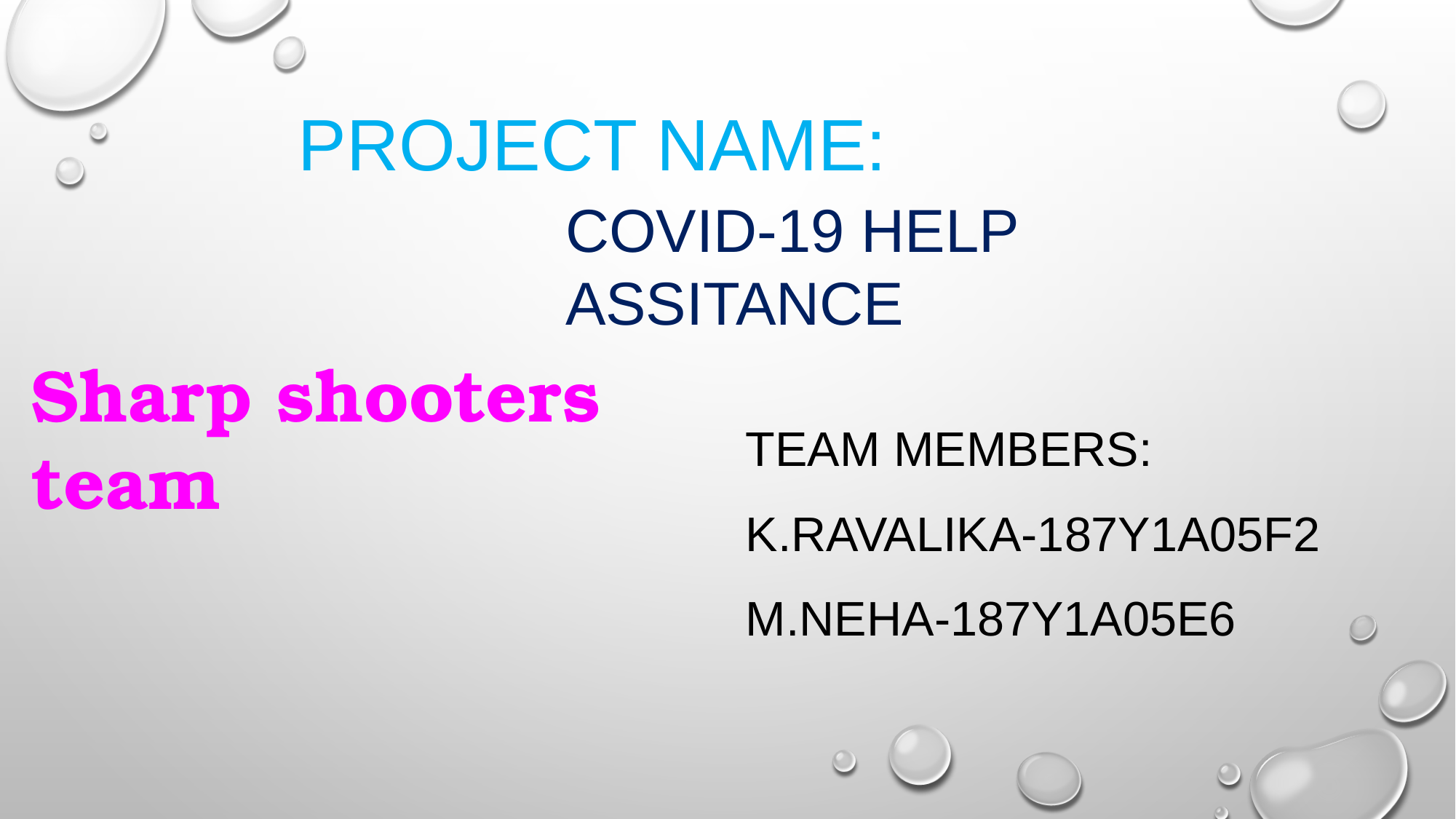

PROJECT NAME:
COVID-19 HELP ASSITANCE
Sharp shooters team
Team members:
k.RAVALIKA-187Y1A05F2
M.NEHA-187Y1A05E6